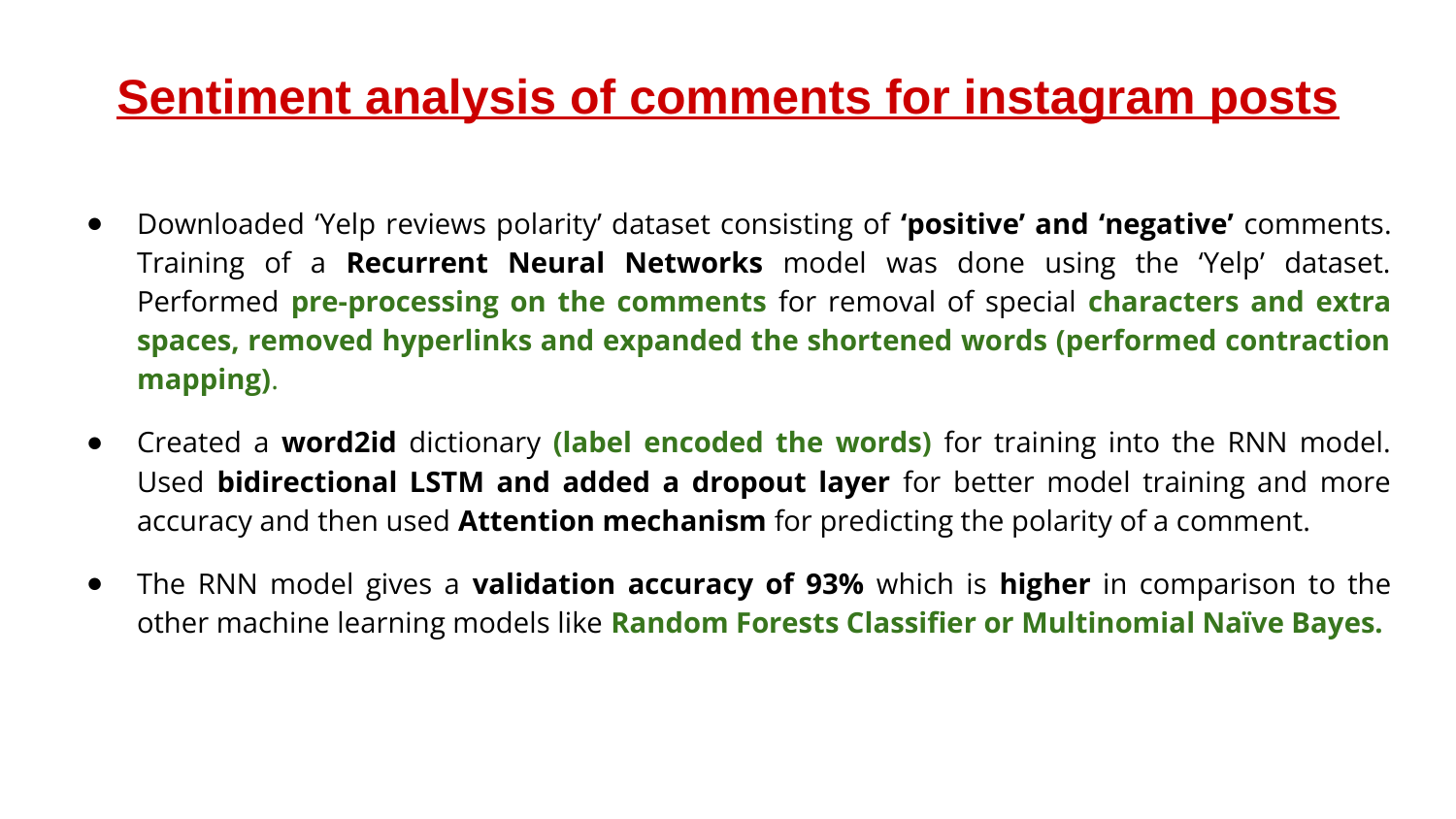

# Sentiment analysis of comments for instagram posts
Downloaded ‘Yelp reviews polarity’ dataset consisting of ‘positive’ and ‘negative’ comments. Training of a Recurrent Neural Networks model was done using the ‘Yelp’ dataset. Performed pre-processing on the comments for removal of special characters and extra spaces, removed hyperlinks and expanded the shortened words (performed contraction mapping).
Created a word2id dictionary (label encoded the words) for training into the RNN model. Used bidirectional LSTM and added a dropout layer for better model training and more accuracy and then used Attention mechanism for predicting the polarity of a comment.
The RNN model gives a validation accuracy of 93% which is higher in comparison to the other machine learning models like Random Forests Classifier or Multinomial Naïve Bayes.